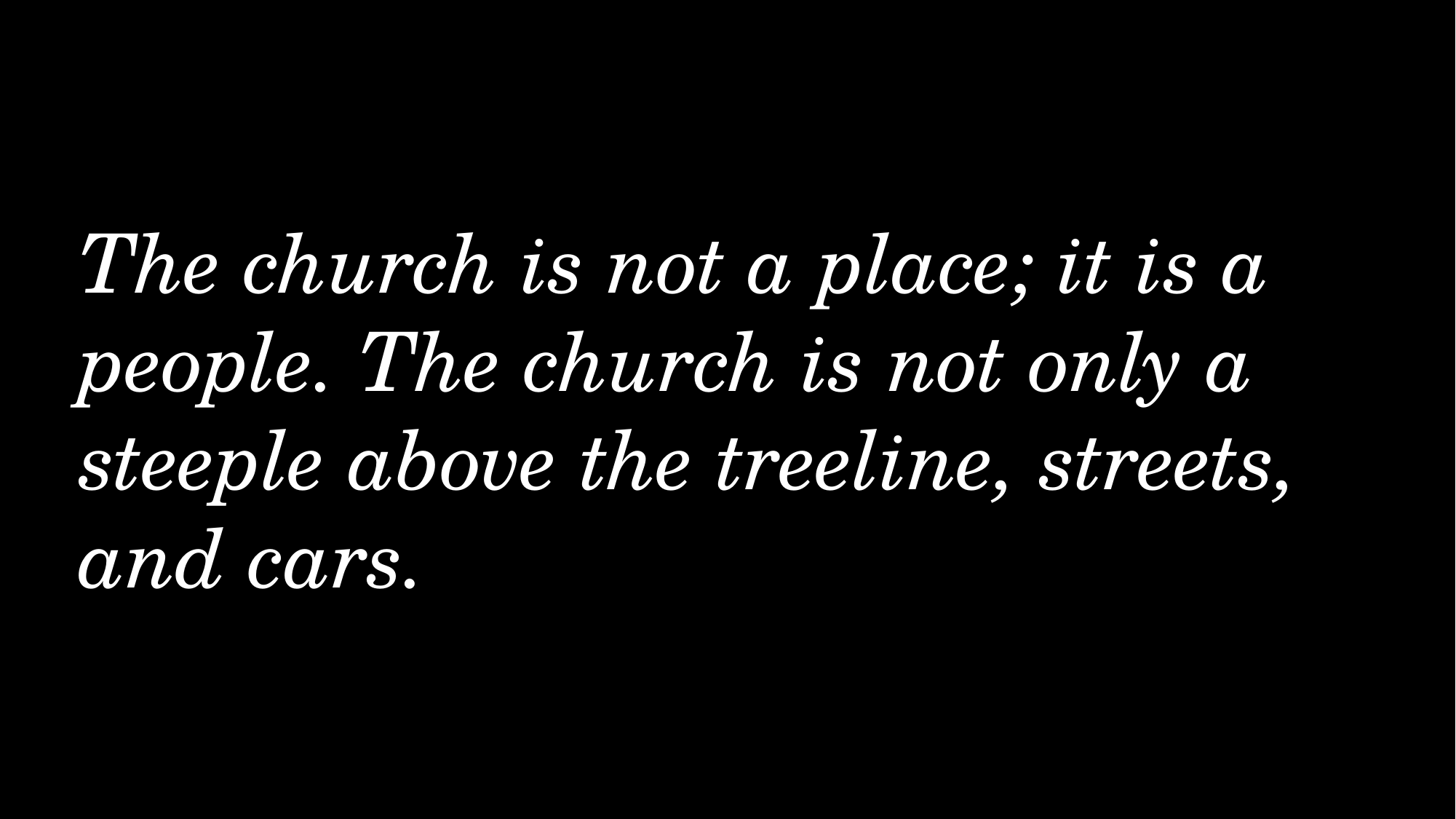

The church is not a place; it is a people. The church is not only a steeple above the treeline, streets, and cars.